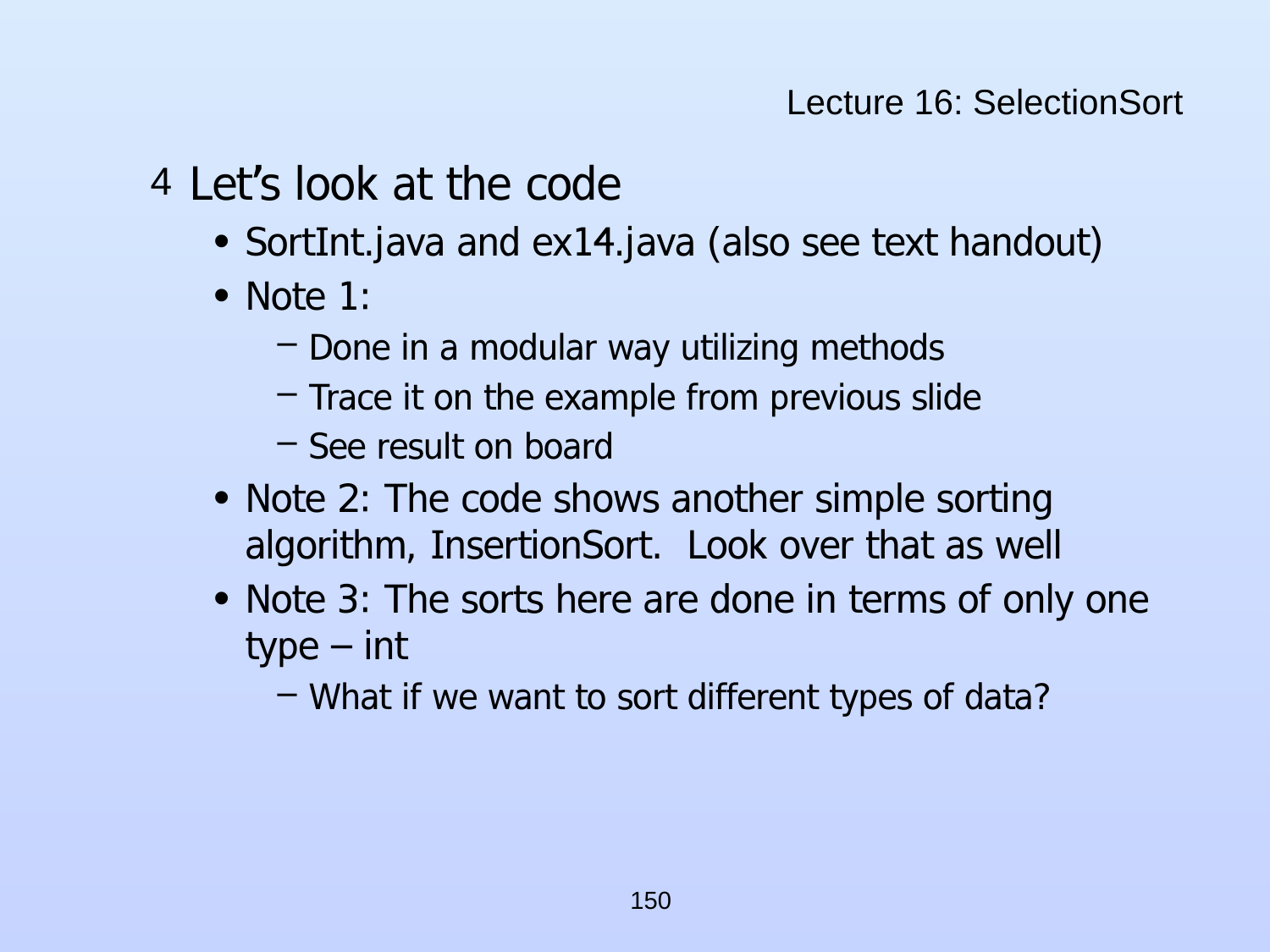

# Lecture 16: SelectionSort
Let’s look at the code
SortInt.java and ex14.java (also see text handout)
Note 1:
Done in a modular way utilizing methods
Trace it on the example from previous slide
See result on board
Note 2: The code shows another simple sorting algorithm, InsertionSort.  Look over that as well
Note 3: The sorts here are done in terms of only one type – int
What if we want to sort different types of data?
150